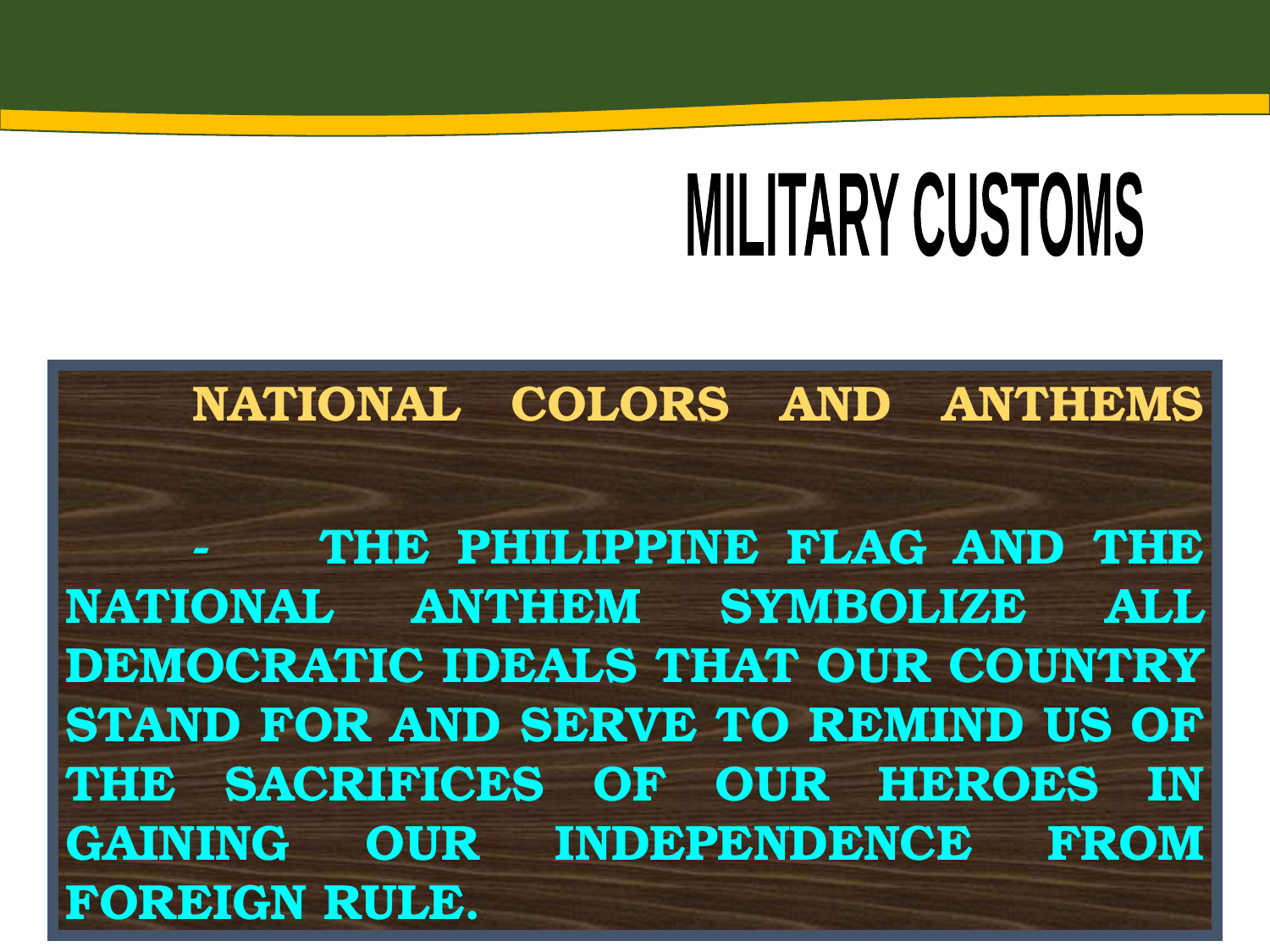

MILITARY CUSTOMS
	NATIONAL COLORS AND ANTHEMS
	-	THE PHILIPPINE FLAG AND THE NATIONAL ANTHEM SYMBOLIZE ALL DEMOCRATIC IDEALS THAT OUR COUNTRY STAND FOR AND SERVE TO REMIND US OF THE SACRIFICES OF OUR HEROES IN GAINING OUR INDEPENDENCE FROM FOREIGN RULE.